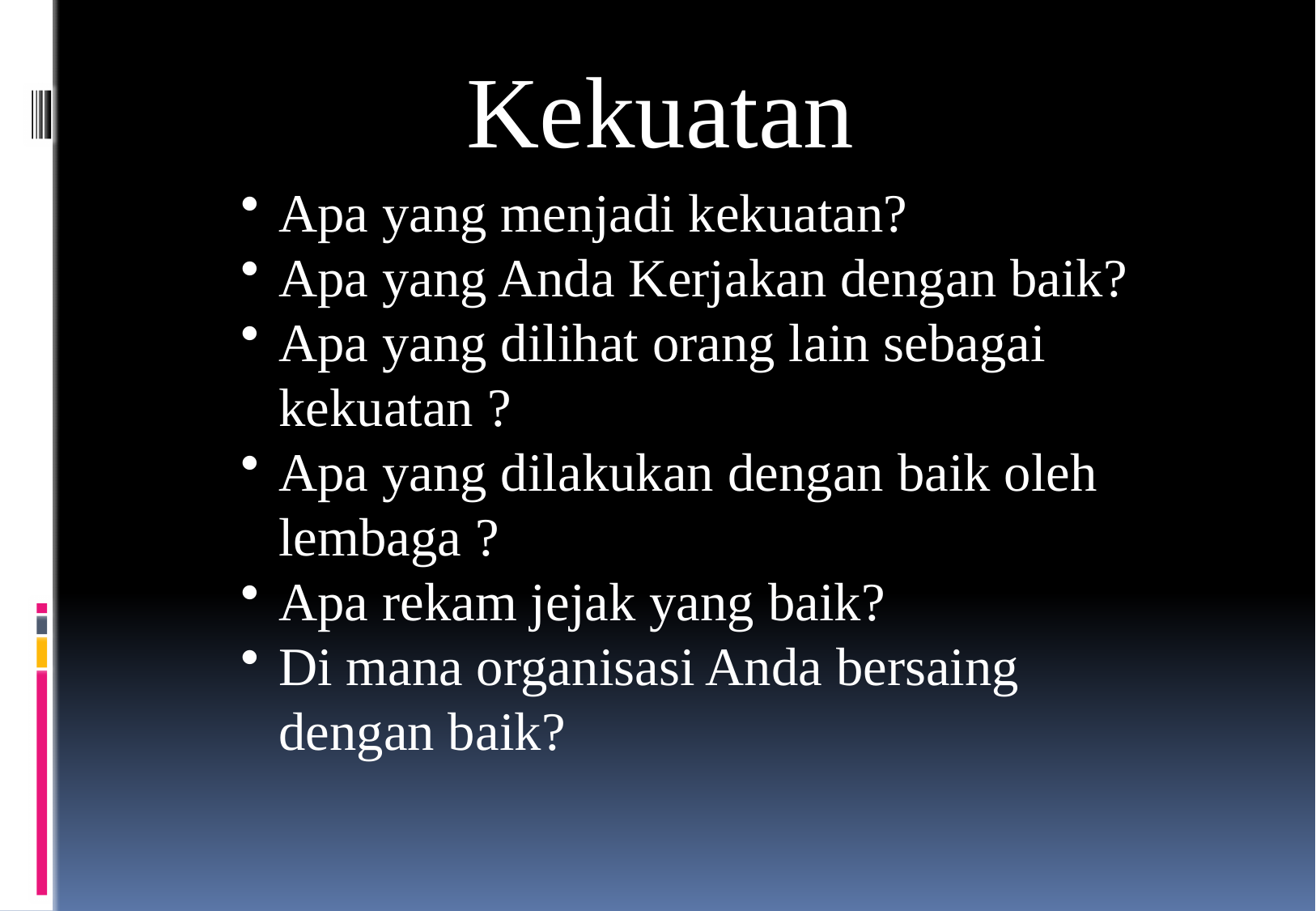

Kekuatan
Apa yang menjadi kekuatan?
Apa yang Anda Kerjakan dengan baik?
Apa yang dilihat orang lain sebagai kekuatan ?
Apa yang dilakukan dengan baik oleh lembaga ?
Apa rekam jejak yang baik?
Di mana organisasi Anda bersaing dengan baik?